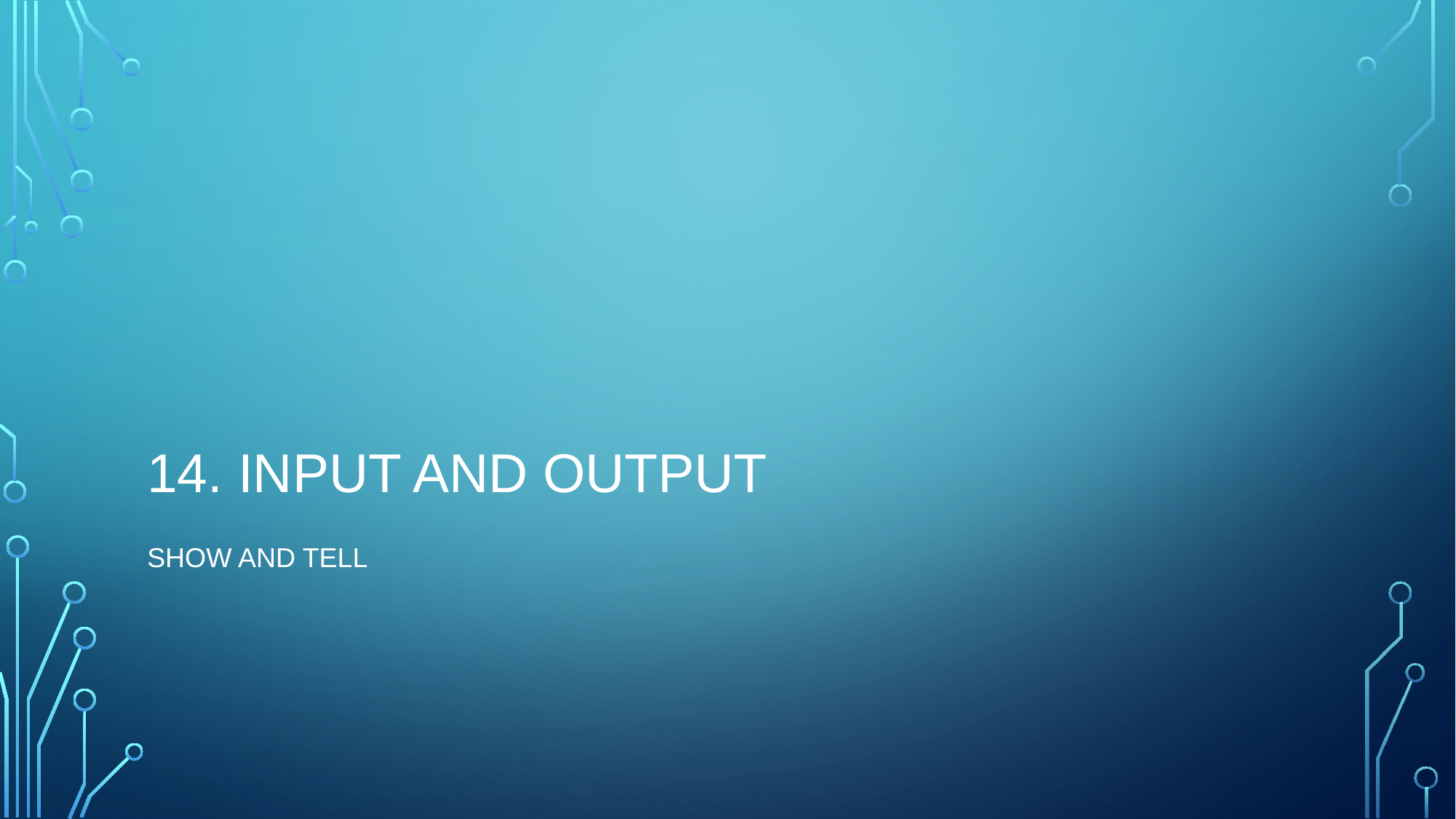

# 14. Input and Output
Show and tell